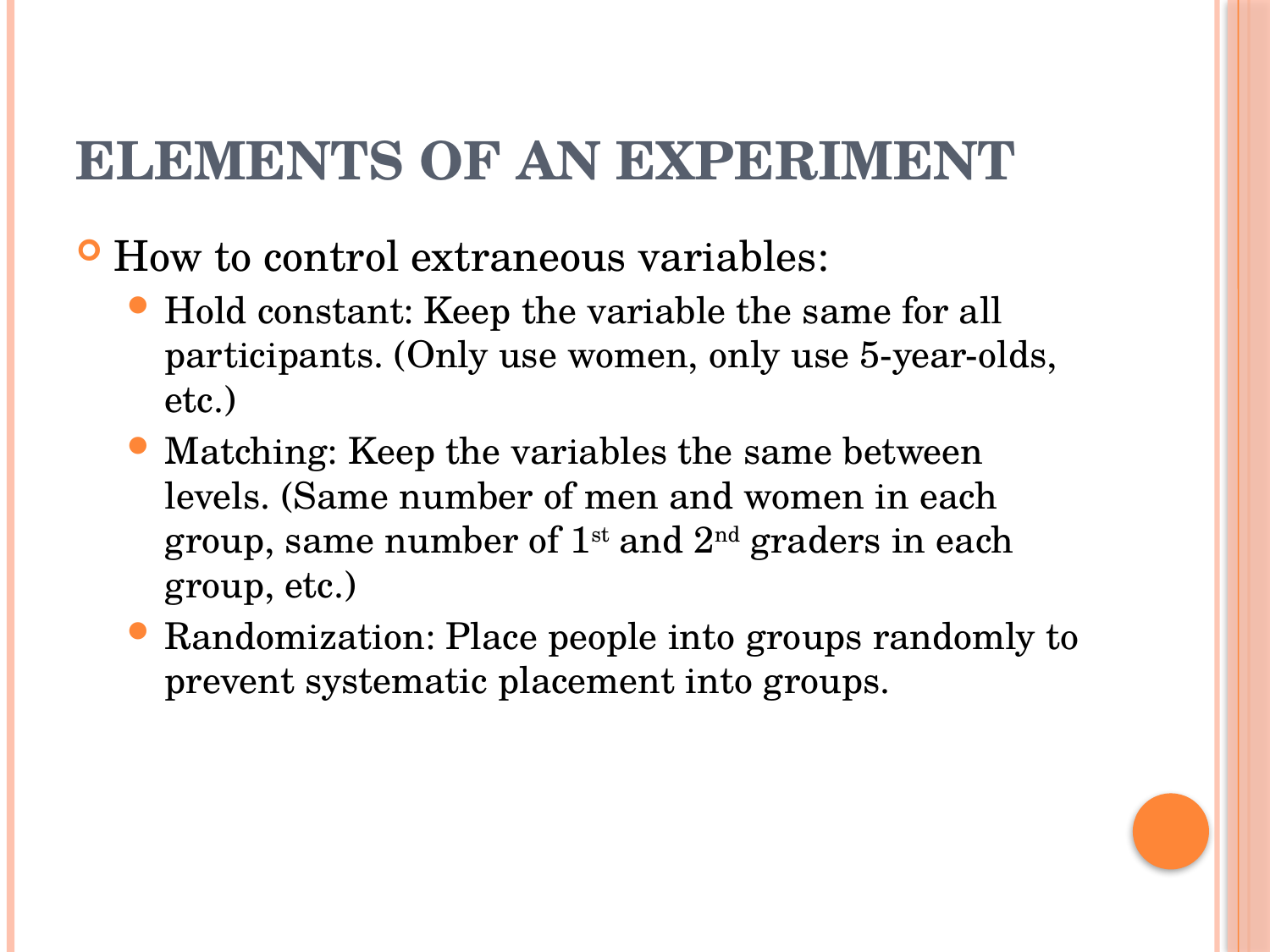

# Elements of an experiment
How to control extraneous variables:
Hold constant: Keep the variable the same for all participants. (Only use women, only use 5-year-olds, etc.)
Matching: Keep the variables the same between levels. (Same number of men and women in each group, same number of 1st and 2nd graders in each group, etc.)
Randomization: Place people into groups randomly to prevent systematic placement into groups.